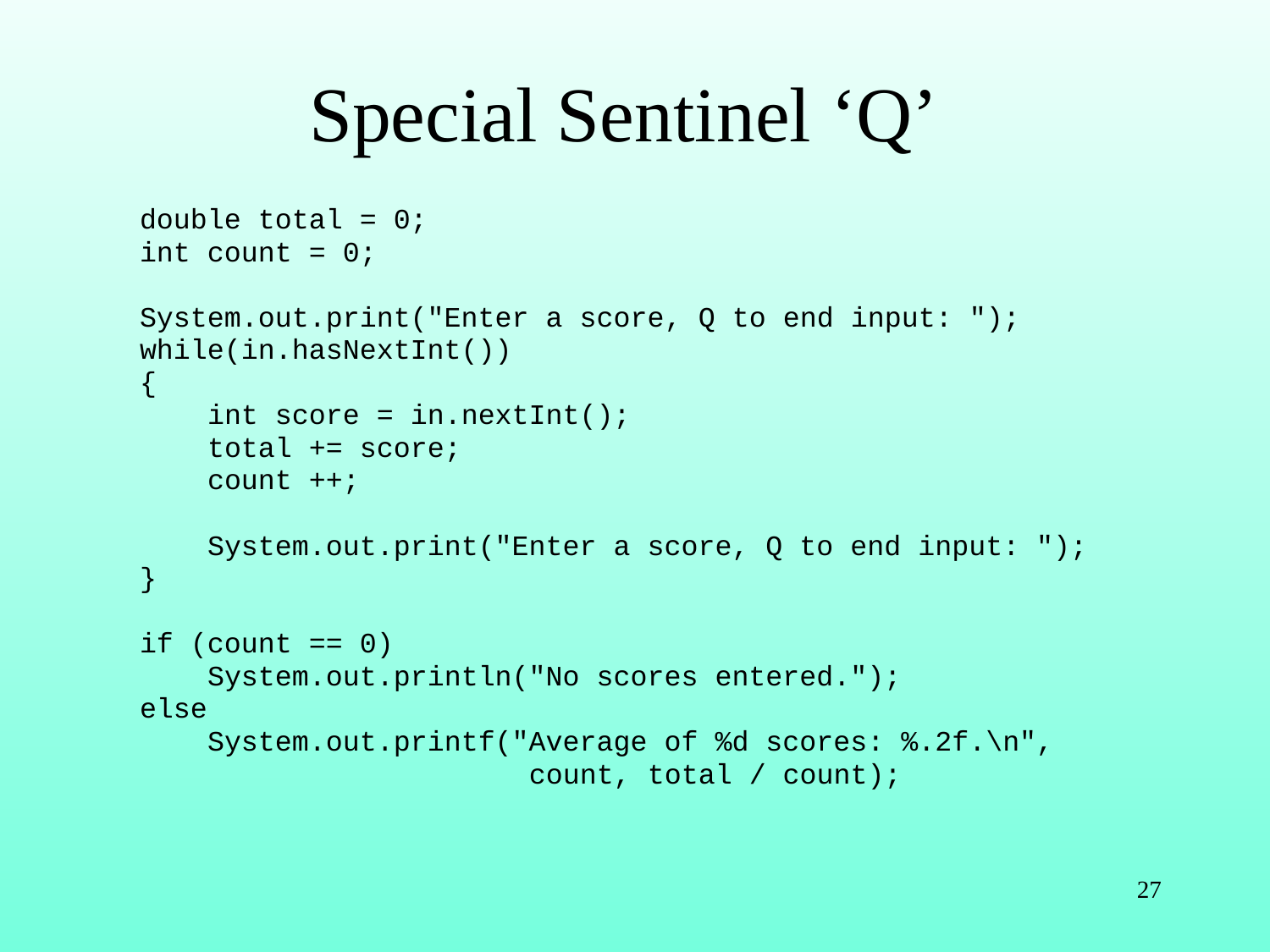

# Special Sentinel ‘Q’
double total = 0;
int count = 0;

System.out.print("Enter a score, Q to end input: ");
while(in.hasNextInt())
{
    int score = in.nextInt();
    total += score;
    count ++;

    System.out.print("Enter a score, Q to end input: ");
}

if (count == 0)
    System.out.println("No scores entered.");
else
    System.out.printf("Average of %d scores: %.2f.\n",
                       count, total / count);
27